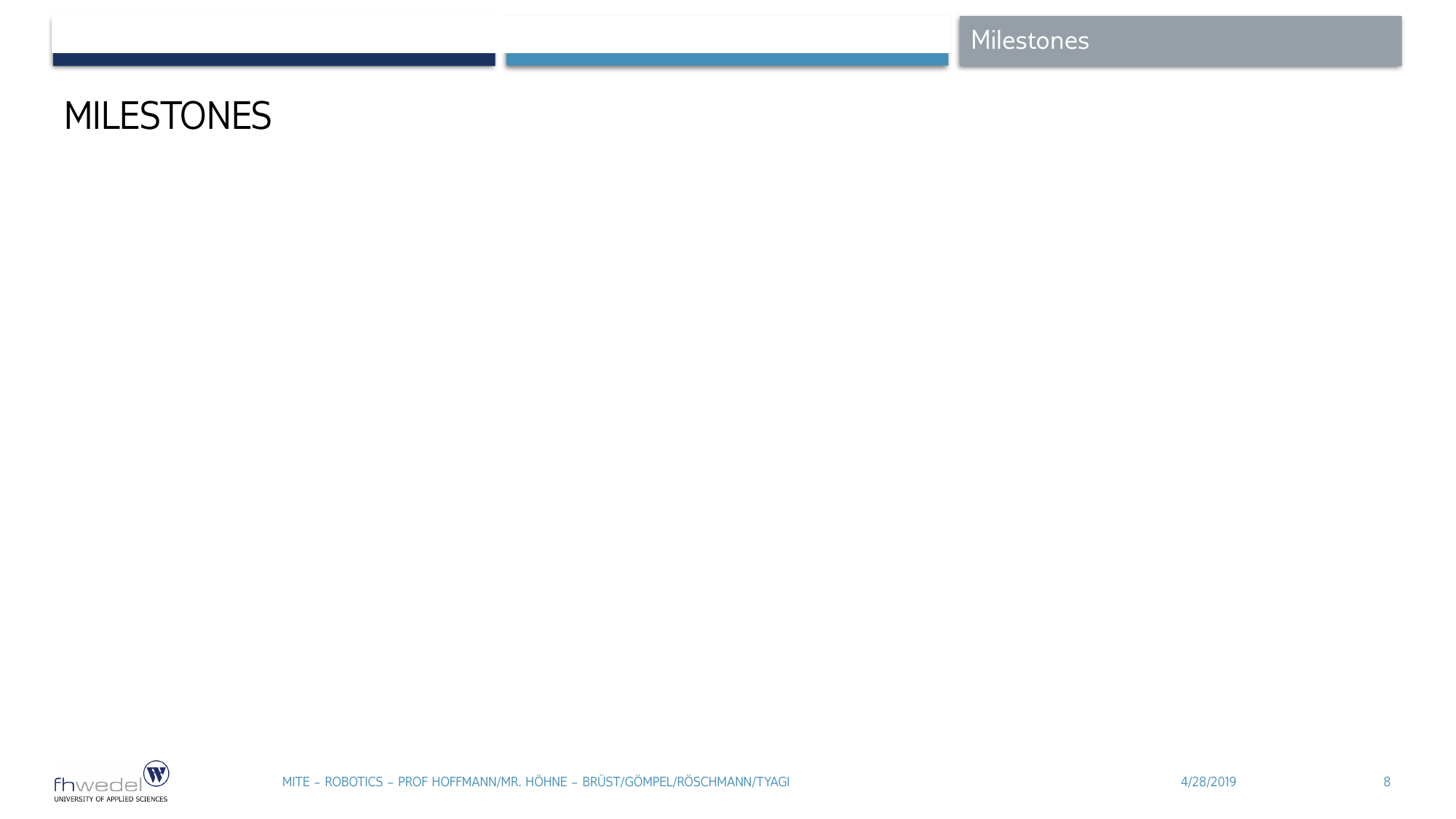

Milestones
# Milestones

4/28/2019
		MITE – Robotics – Prof Hoffmann/mr. Höhne – Brüst/Gömpel/Röschmann/Tyagi
8